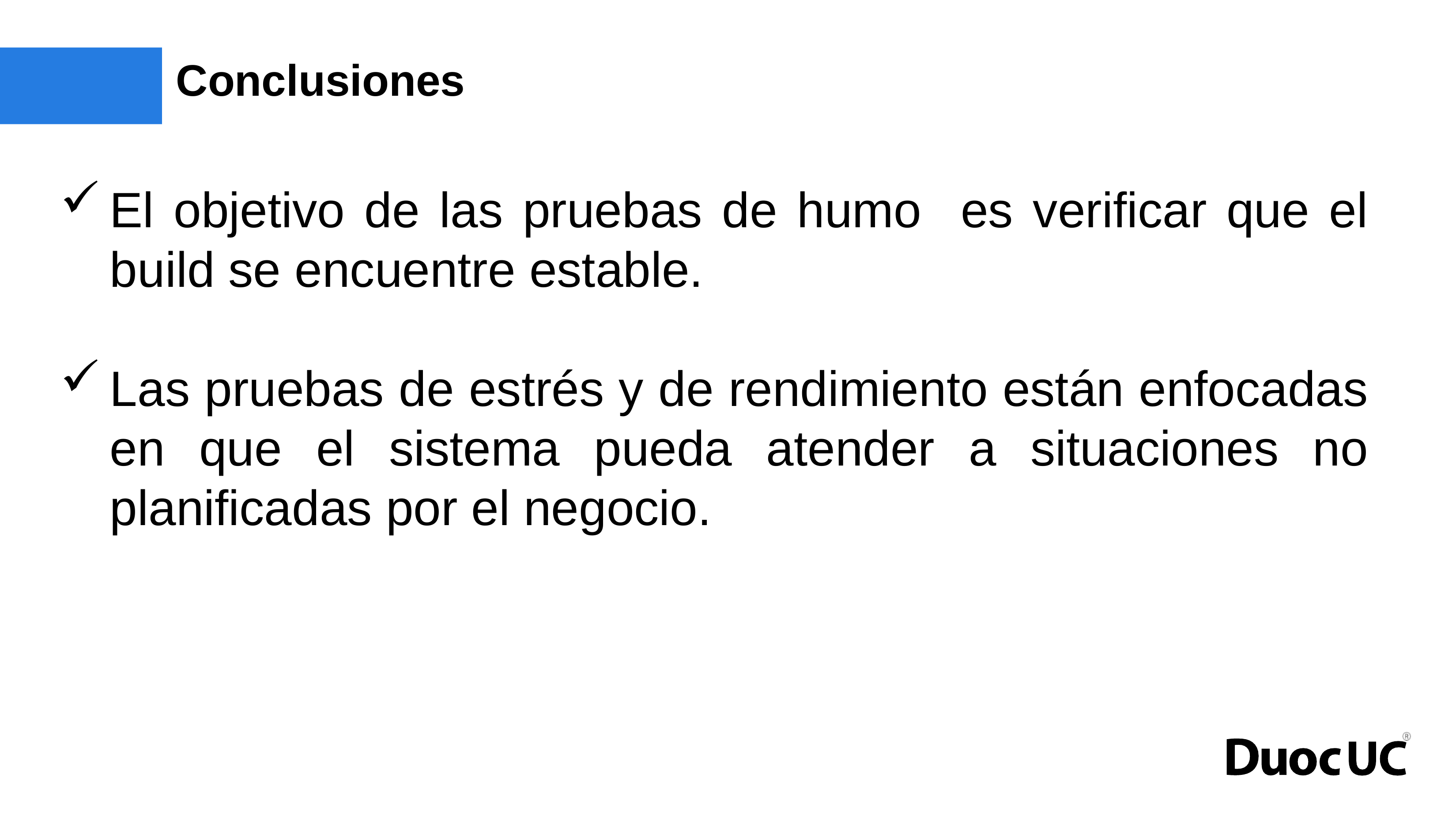

# Conclusiones
El objetivo de las pruebas de humo  es verificar que el build se encuentre estable.

Las pruebas de estrés y de rendimiento están enfocadas en que el sistema pueda atender a situaciones no planificadas por el negocio.